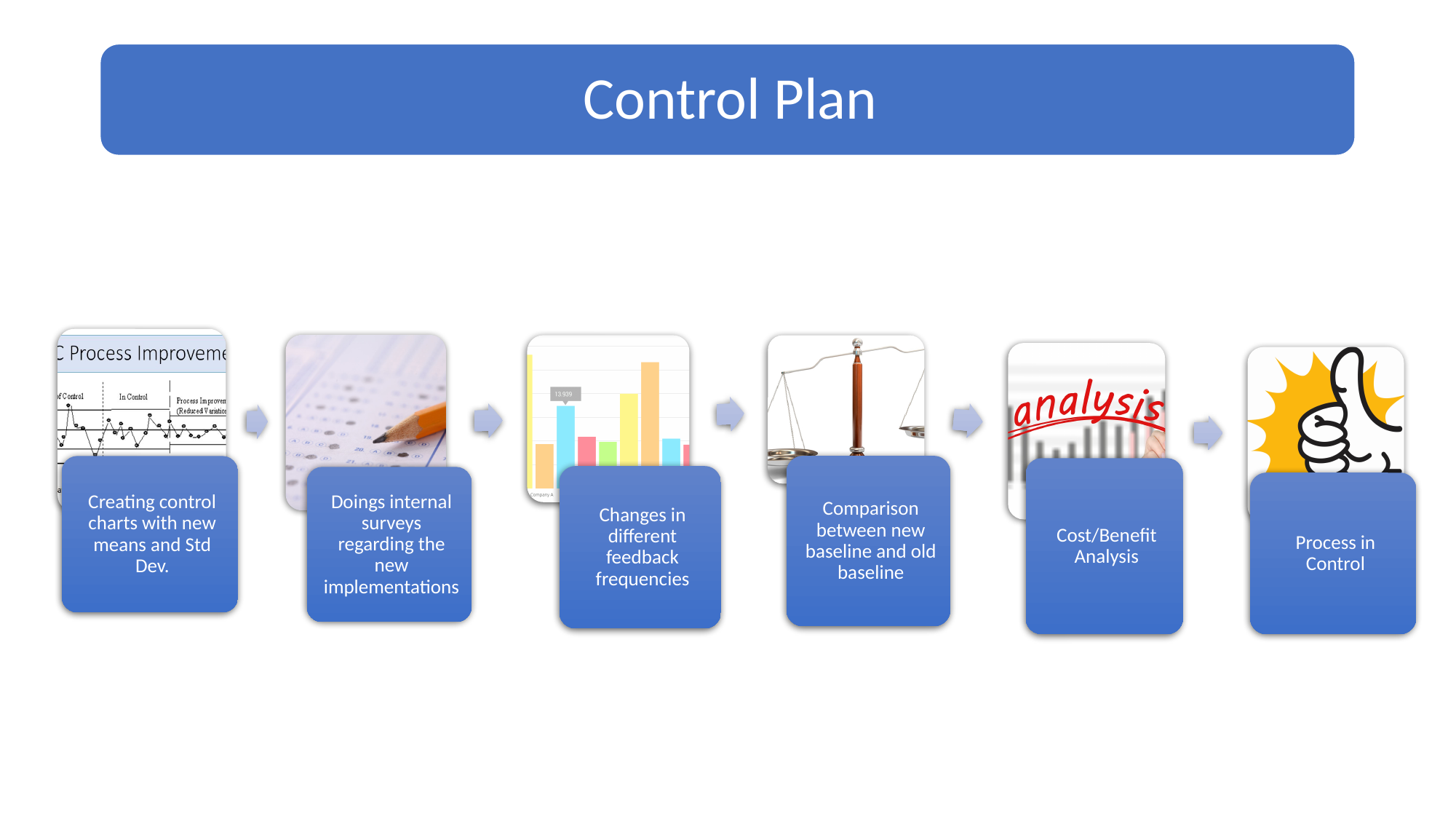

Control Plan
Creating control charts with new means and Std Dev.

Doings internal surveys regarding the new implementations

Changes in different feedback frequencies

Comparison between new baseline and old baseline

Cost/Benefit Analysis

Process in Control